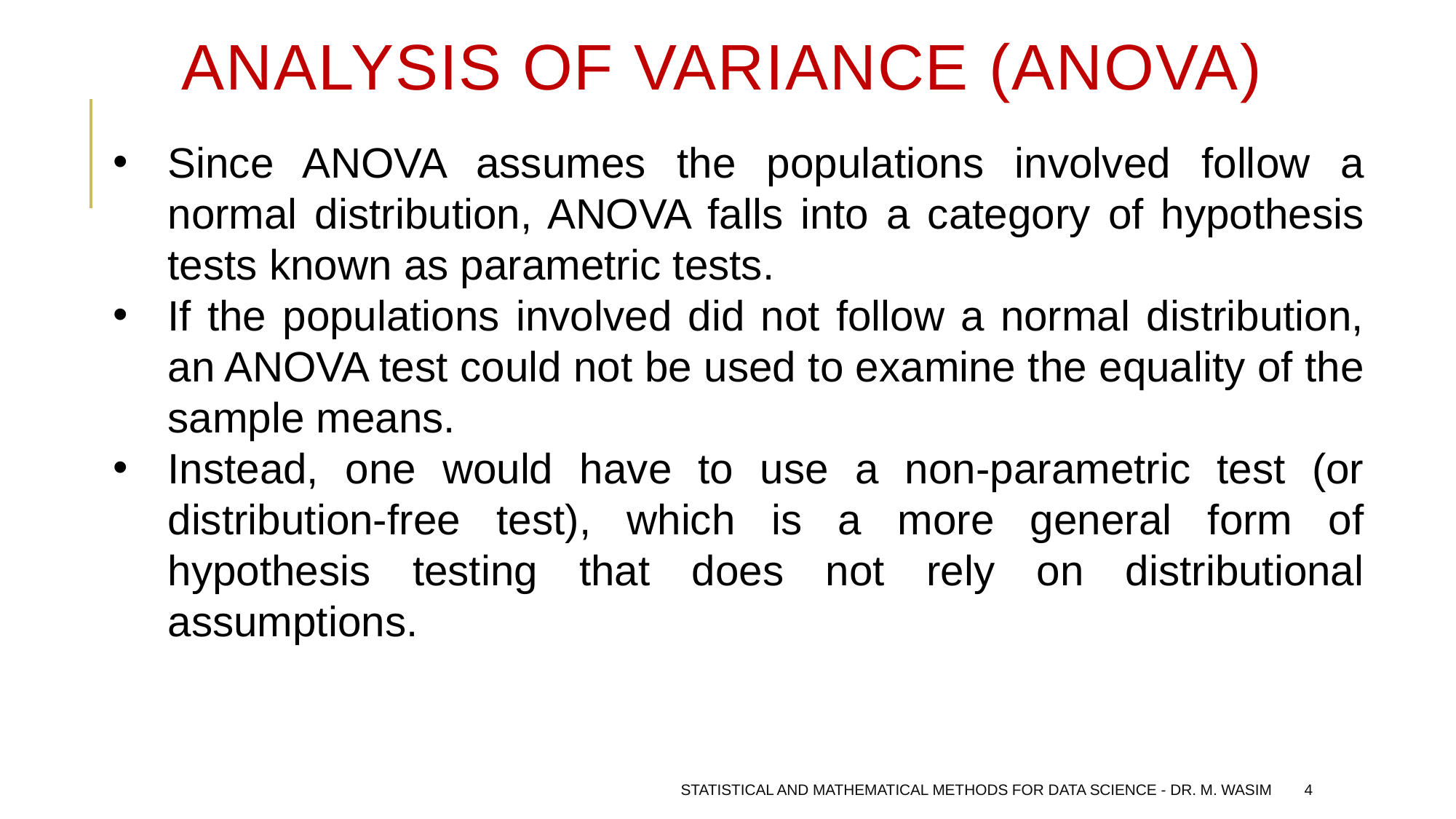

ANALYSIS OF VARIANCE (ANOVA)
Since ANOVA assumes the populations involved follow a normal distribution, ANOVA falls into a category of hypothesis tests known as parametric tests.
If the populations involved did not follow a normal distribution, an ANOVA test could not be used to examine the equality of the sample means.
Instead, one would have to use a non-parametric test (or distribution-free test), which is a more general form of hypothesis testing that does not rely on distributional assumptions.
 Statistical and mathematical methods for data science - DR. M. Wasim
4